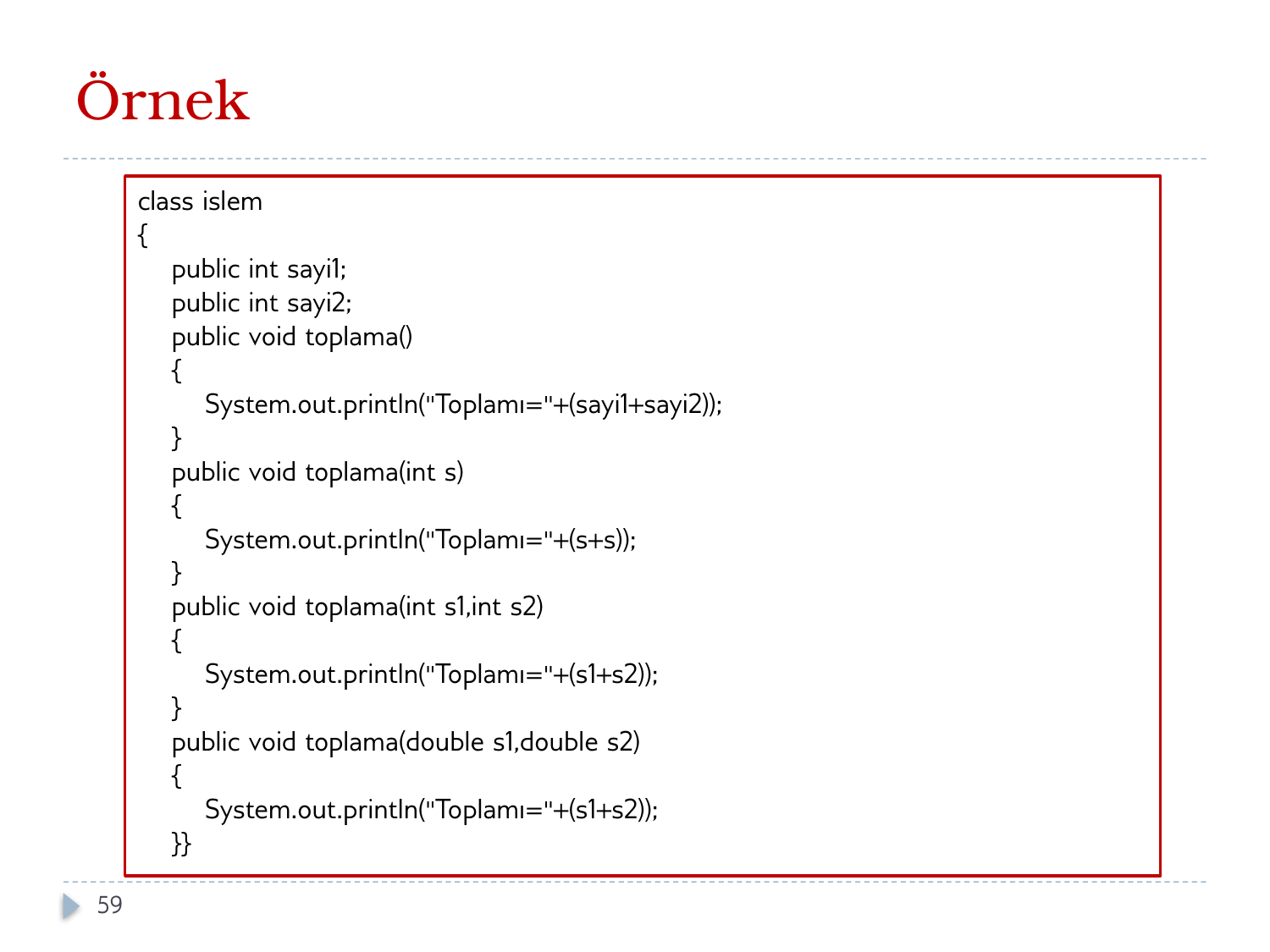

# Örnek
class islem
{
    public int sayi1;
    public int sayi2;
    public void toplama()
    {
        System.out.println("Toplamı="+(sayi1+sayi2));
    }
    public void toplama(int s)
    {
        System.out.println("Toplamı="+(s+s));
    }
    public void toplama(int s1,int s2)
    {
        System.out.println("Toplamı="+(s1+s2));
    }
    public void toplama(double s1,double s2)
    {
        System.out.println("Toplamı="+(s1+s2));
    }}
59